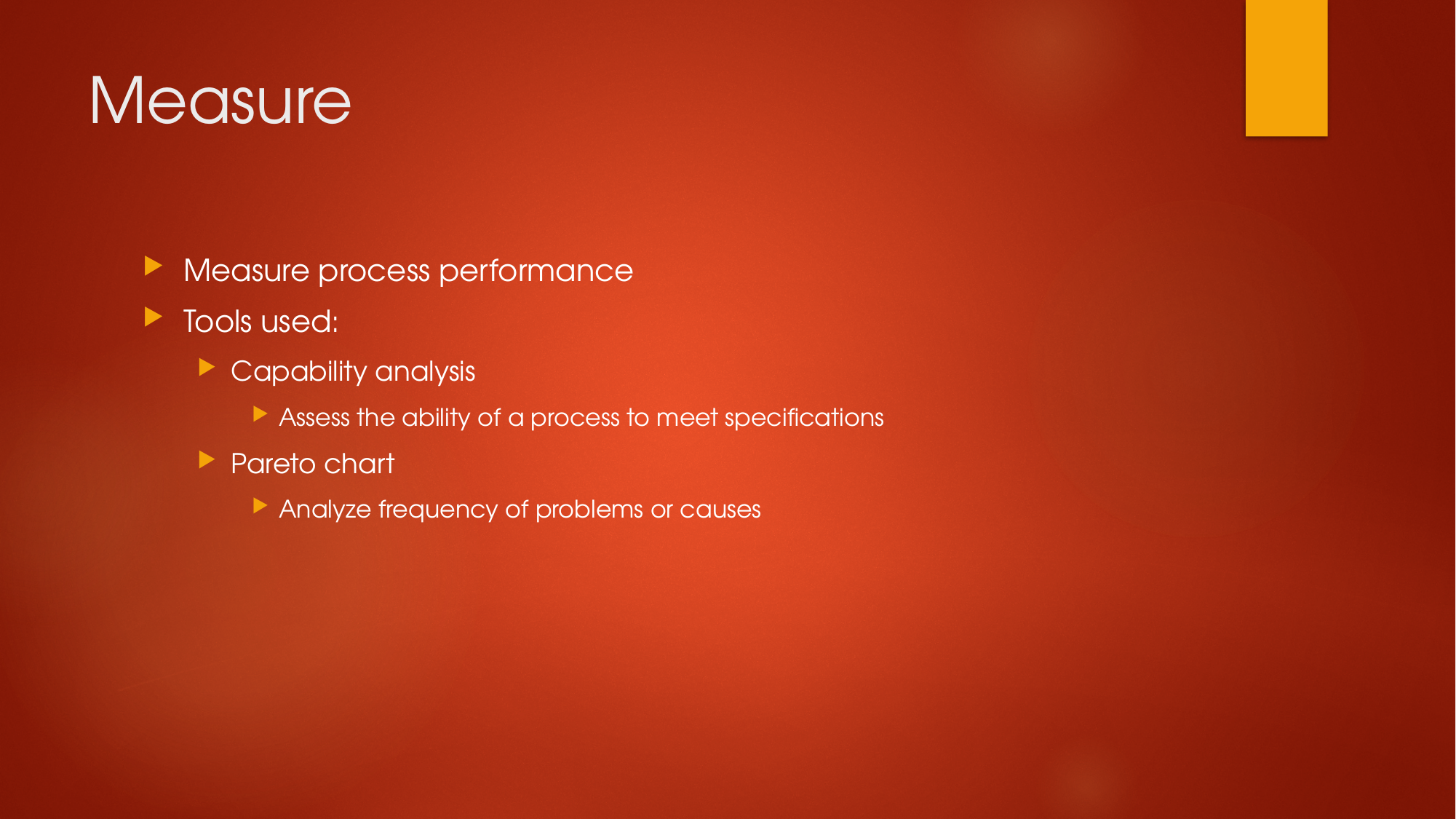

# Measure
Measure process performance
Tools used:
Capability analysis
Assess the ability of a process to meet specifications
Pareto chart
Analyze frequency of problems or causes